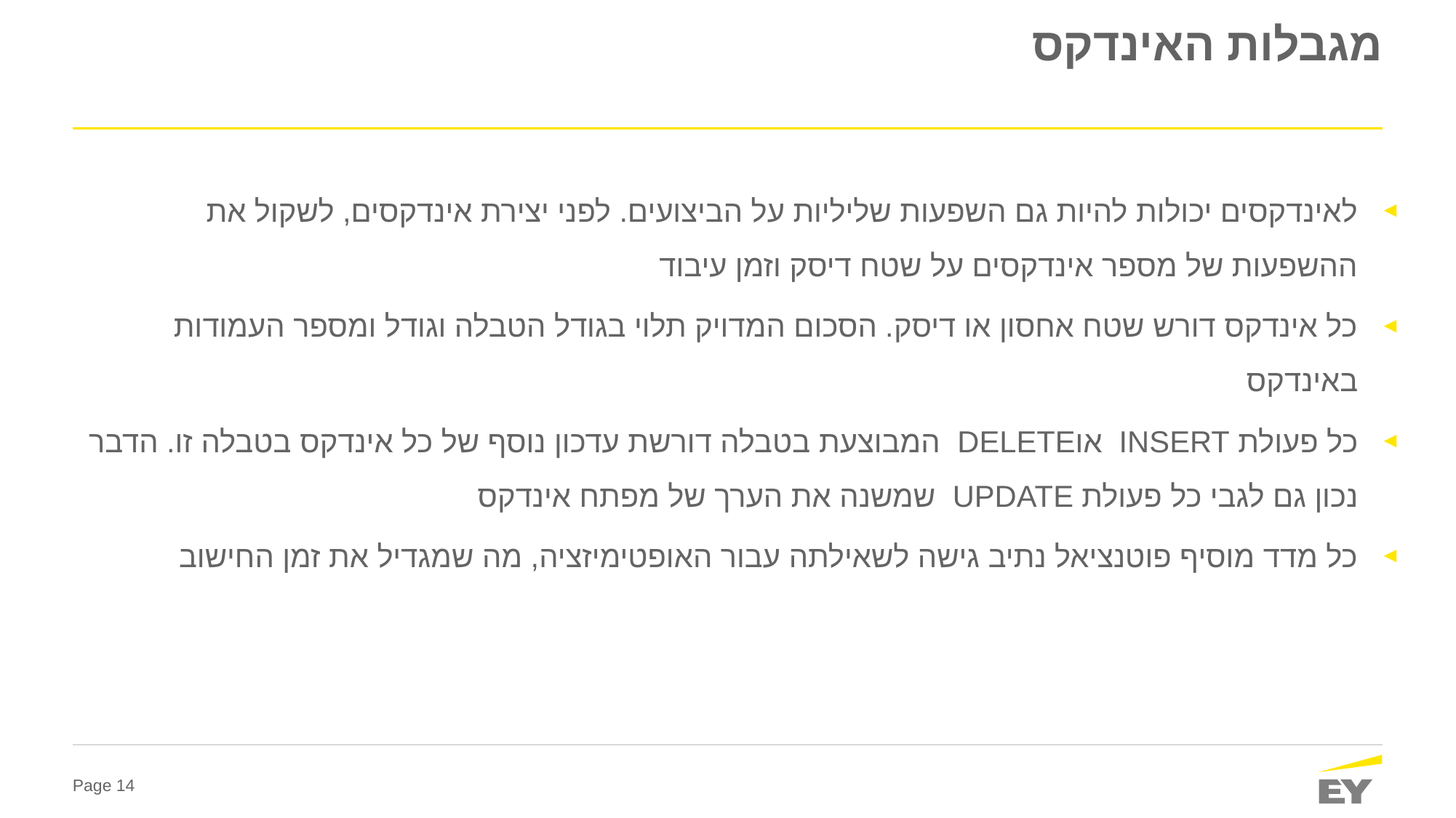

# מגבלות האינדקס

לאינדקסים יכולות להיות גם השפעות שליליות על הביצועים. לפני יצירת אינדקסים, לשקול את ההשפעות של מספר אינדקסים על שטח דיסק וזמן עיבוד
כל אינדקס דורש שטח אחסון או דיסק. הסכום המדויק תלוי בגודל הטבלה וגודל ומספר העמודות באינדקס
כל פעולת INSERT  אוDELETE  המבוצעת בטבלה דורשת עדכון נוסף של כל אינדקס בטבלה זו. הדבר נכון גם לגבי כל פעולת UPDATE  שמשנה את הערך של מפתח אינדקס
כל מדד מוסיף פוטנציאל נתיב גישה לשאילתה עבור האופטימיזציה, מה שמגדיל את זמן החישוב